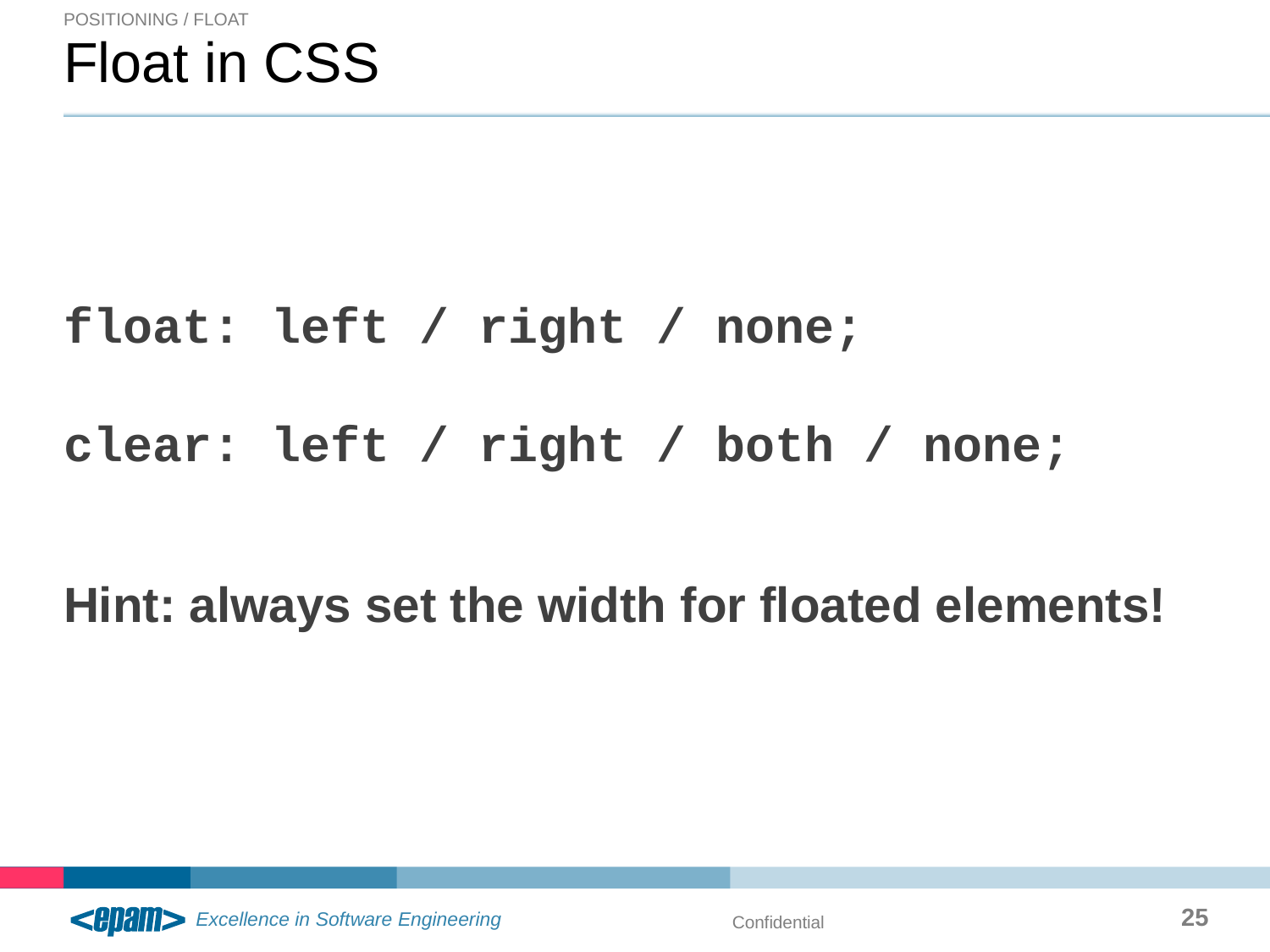

Positioning / float
# Float in CSS

float: left / right / none;
clear: left / right / both / none;

Hint: always set the width for floated elements!

25
Confidential